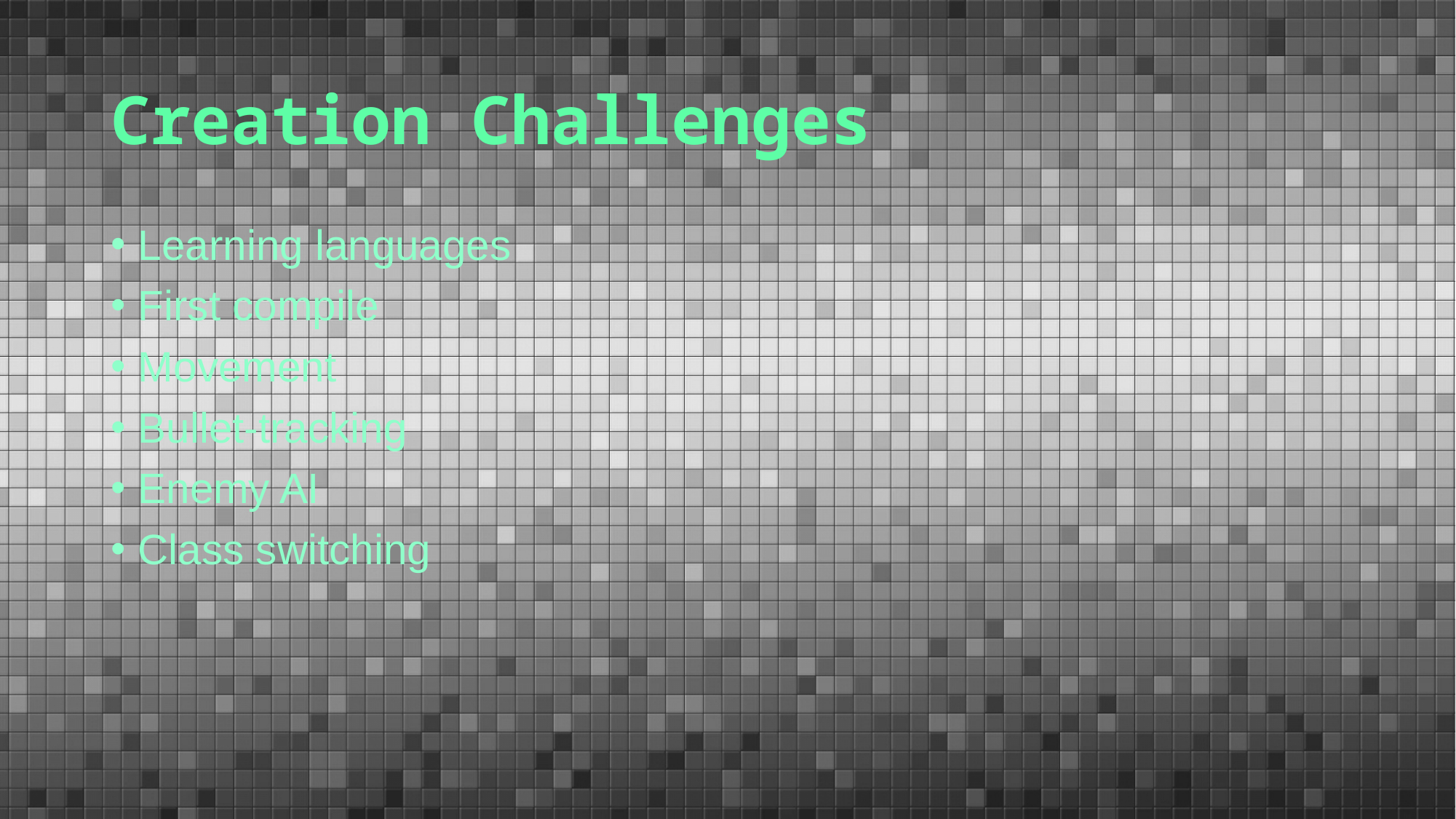

# Creation Challenges
Learning languages
First compile
Movement
Bullet-tracking
Enemy AI
Class switching